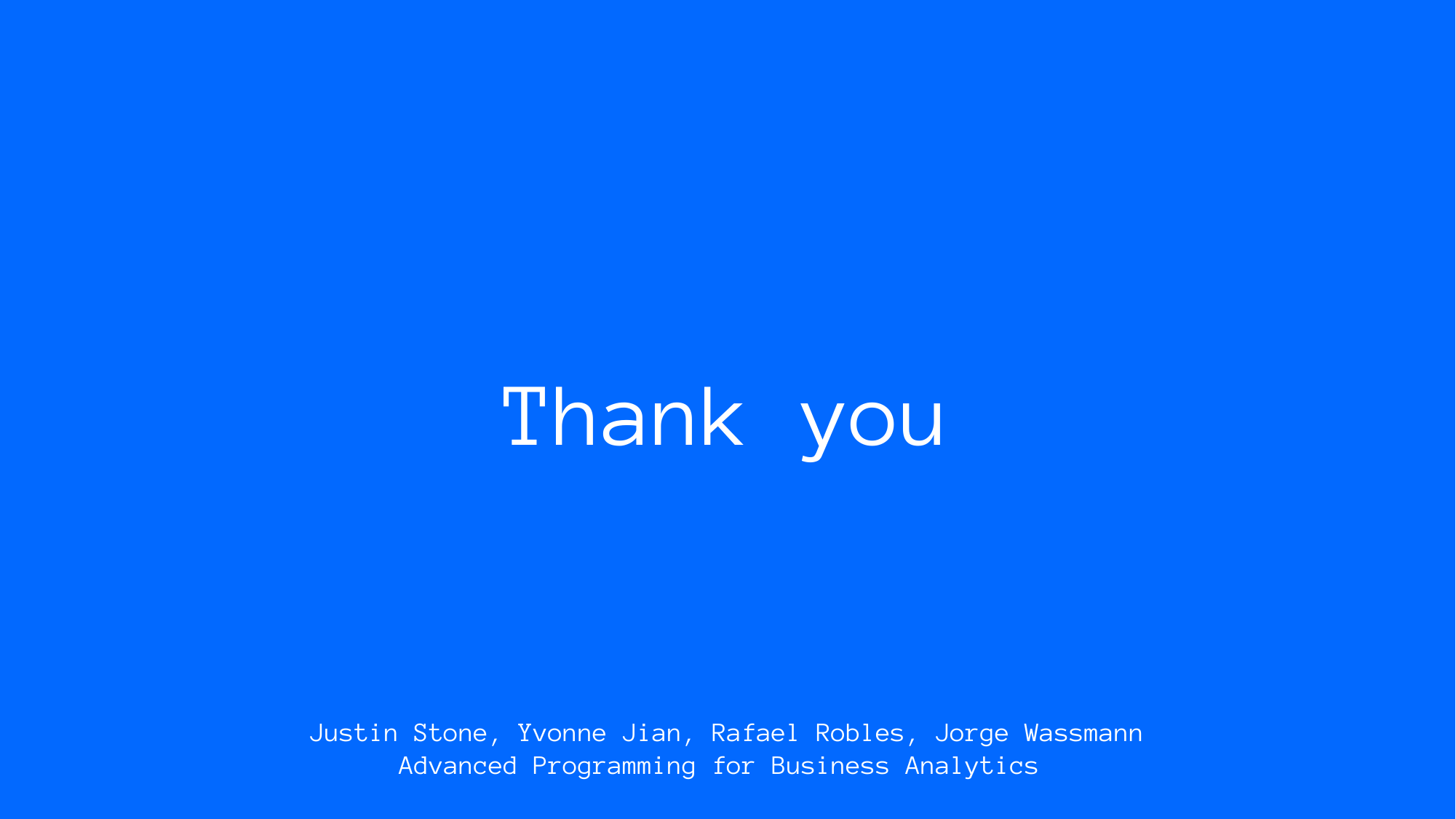

Thank you
Justin Stone, Yvonne Jian, Rafael Robles, Jorge Wassmann
Advanced Programming for Business Analytics